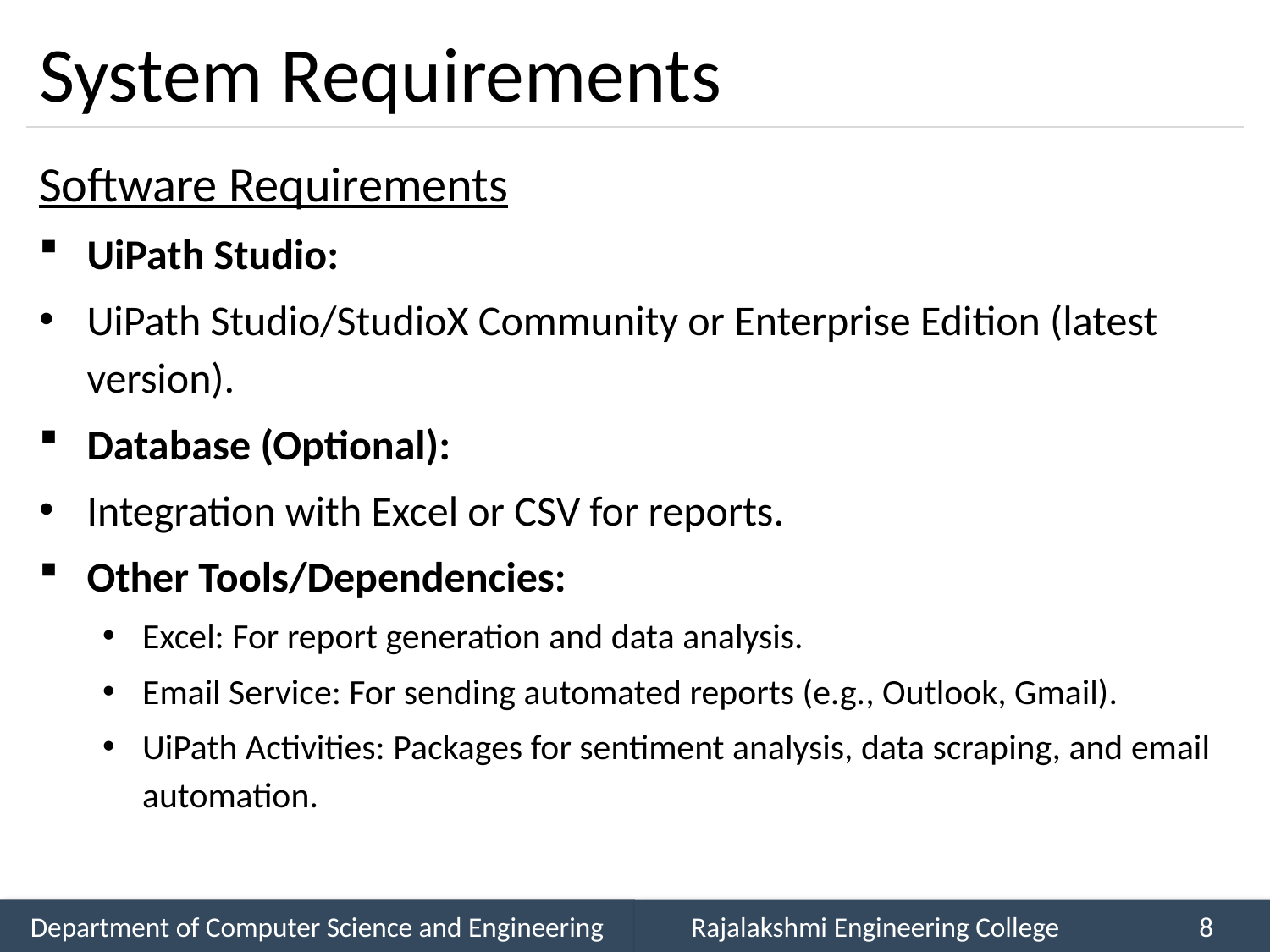

# System Requirements
Software Requirements
UiPath Studio:
UiPath Studio/StudioX Community or Enterprise Edition (latest version).
Database (Optional):
Integration with Excel or CSV for reports.
Other Tools/Dependencies:
Excel: For report generation and data analysis.
Email Service: For sending automated reports (e.g., Outlook, Gmail).
UiPath Activities: Packages for sentiment analysis, data scraping, and email automation.